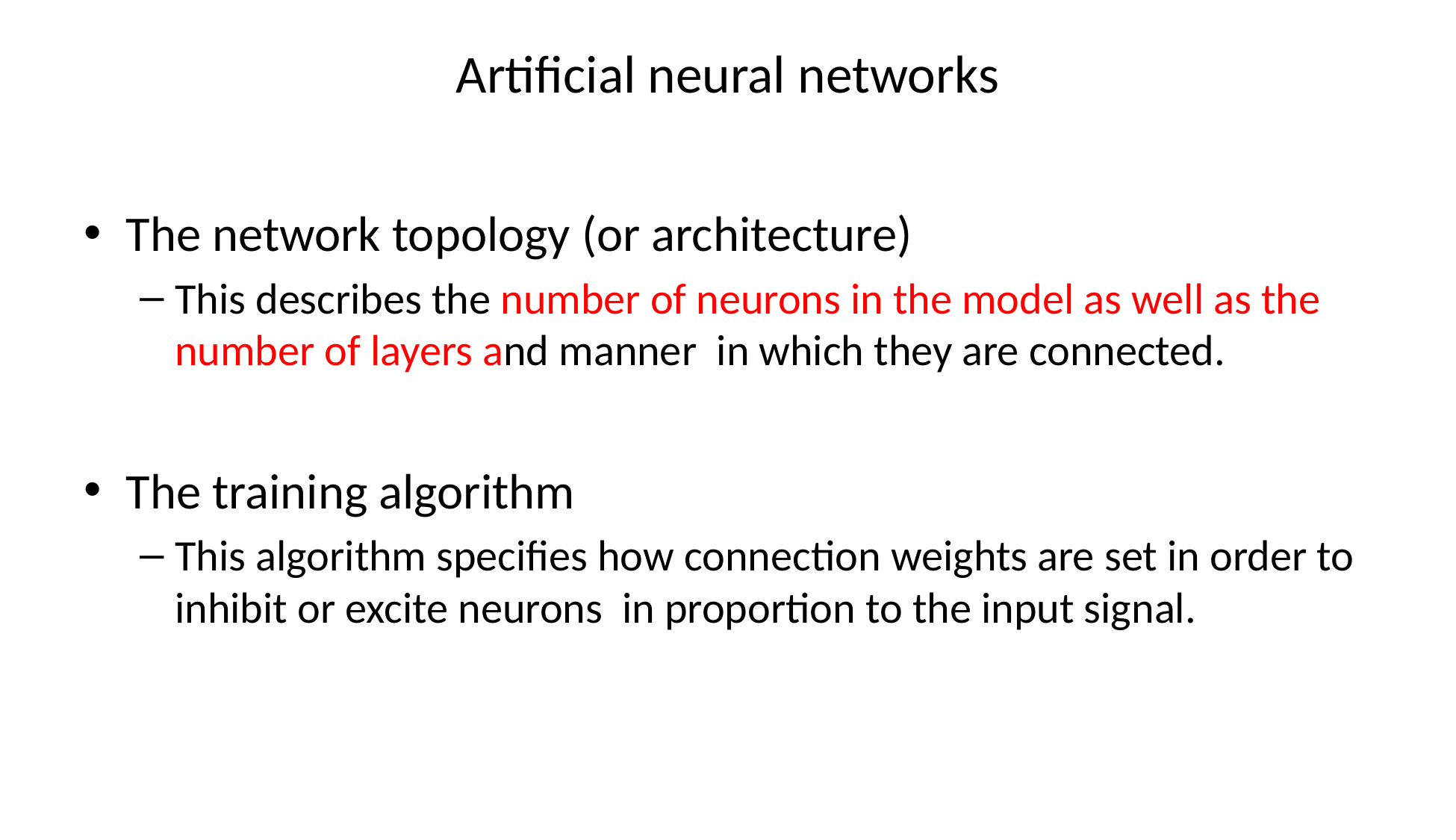

# Artificial neural networks
The network topology (or architecture)
This describes the number of neurons in the model as well as the number of layers and manner  in which they are connected.

The training algorithm
This algorithm specifies how connection weights are set in order to inhibit or excite neurons  in proportion to the input signal.